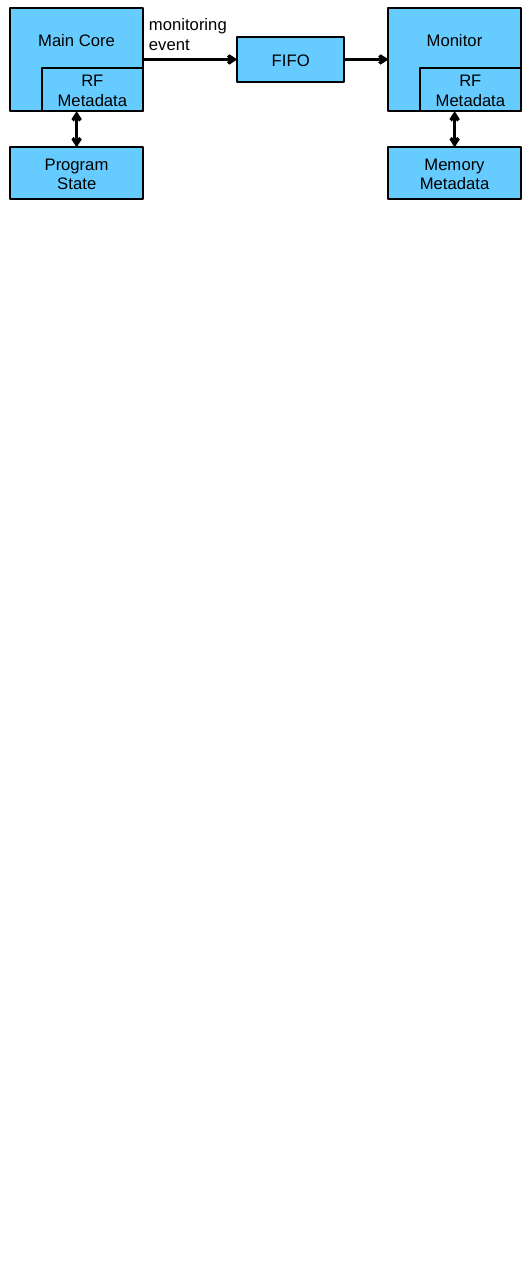

monitoring event
Monitor

Main Core

FIFO
RF Metadata
RF Metadata
Program State
Memory Metadata